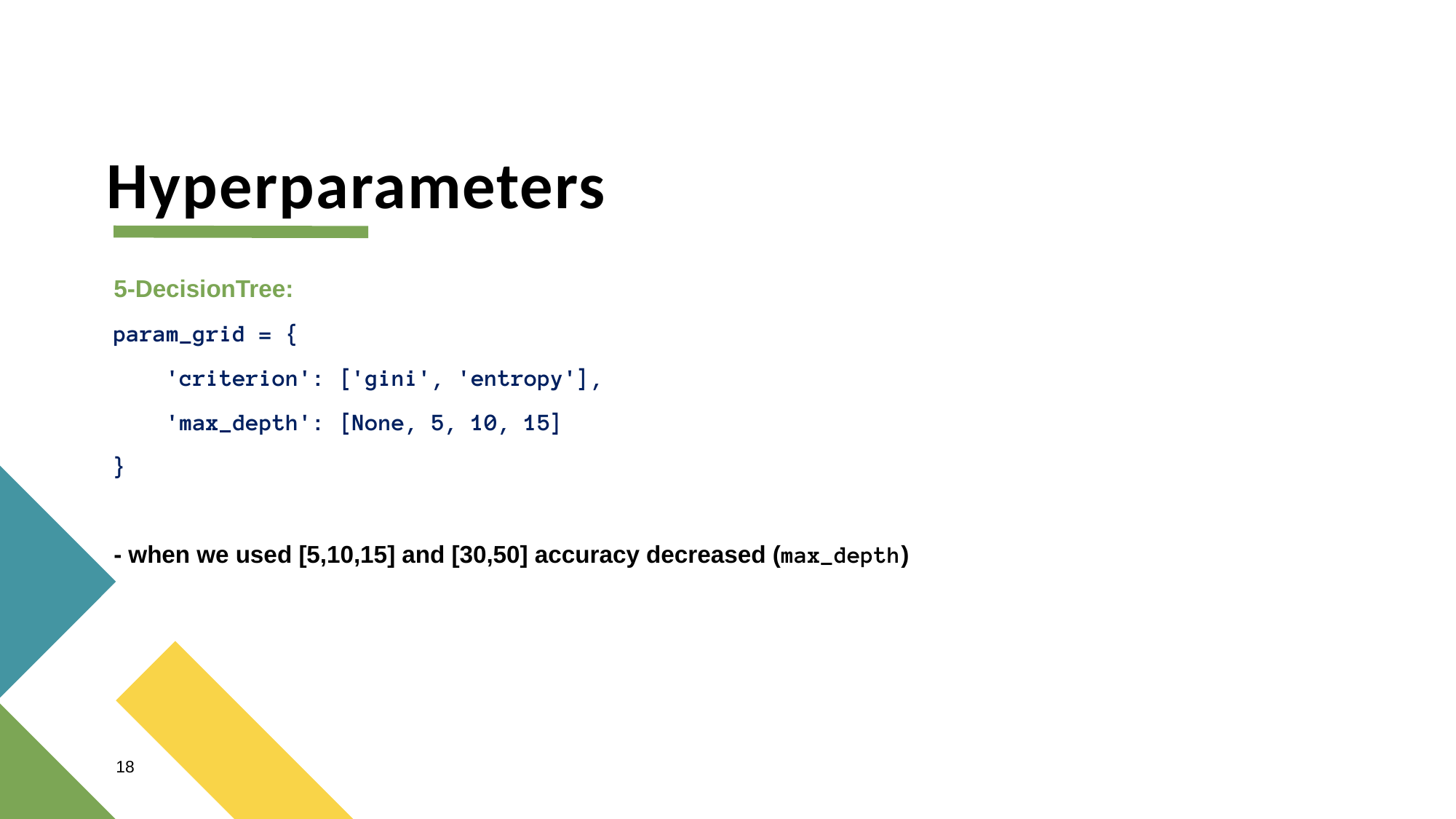

# Hyperparameters
5-DecisionTree:
param_grid = {
    'criterion': ['gini', 'entropy'],
    'max_depth': [None, 5, 10, 15]
}

- when we used [5,10,15] and [30,50] accuracy decreased (max_depth)
18